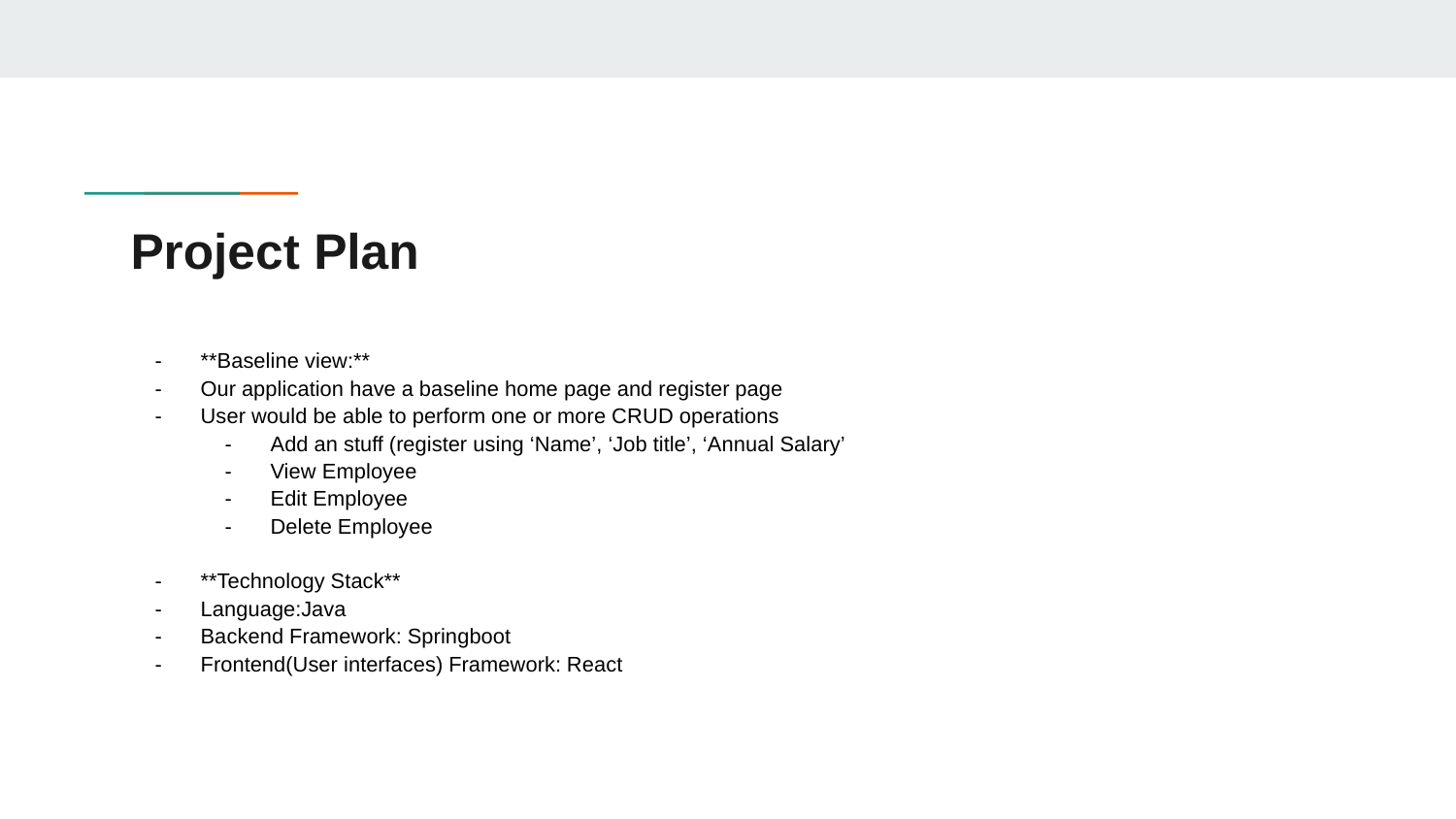

# Project Plan

**Baseline view:**
Our application have a baseline home page and register page
User would be able to perform one or more CRUD operations
Add an stuff (register using ‘Name’, ‘Job title’, ‘Annual Salary’
View Employee
Edit Employee
Delete Employee

**Technology Stack**
Language:Java
Backend Framework: Springboot
Frontend(User interfaces) Framework: React